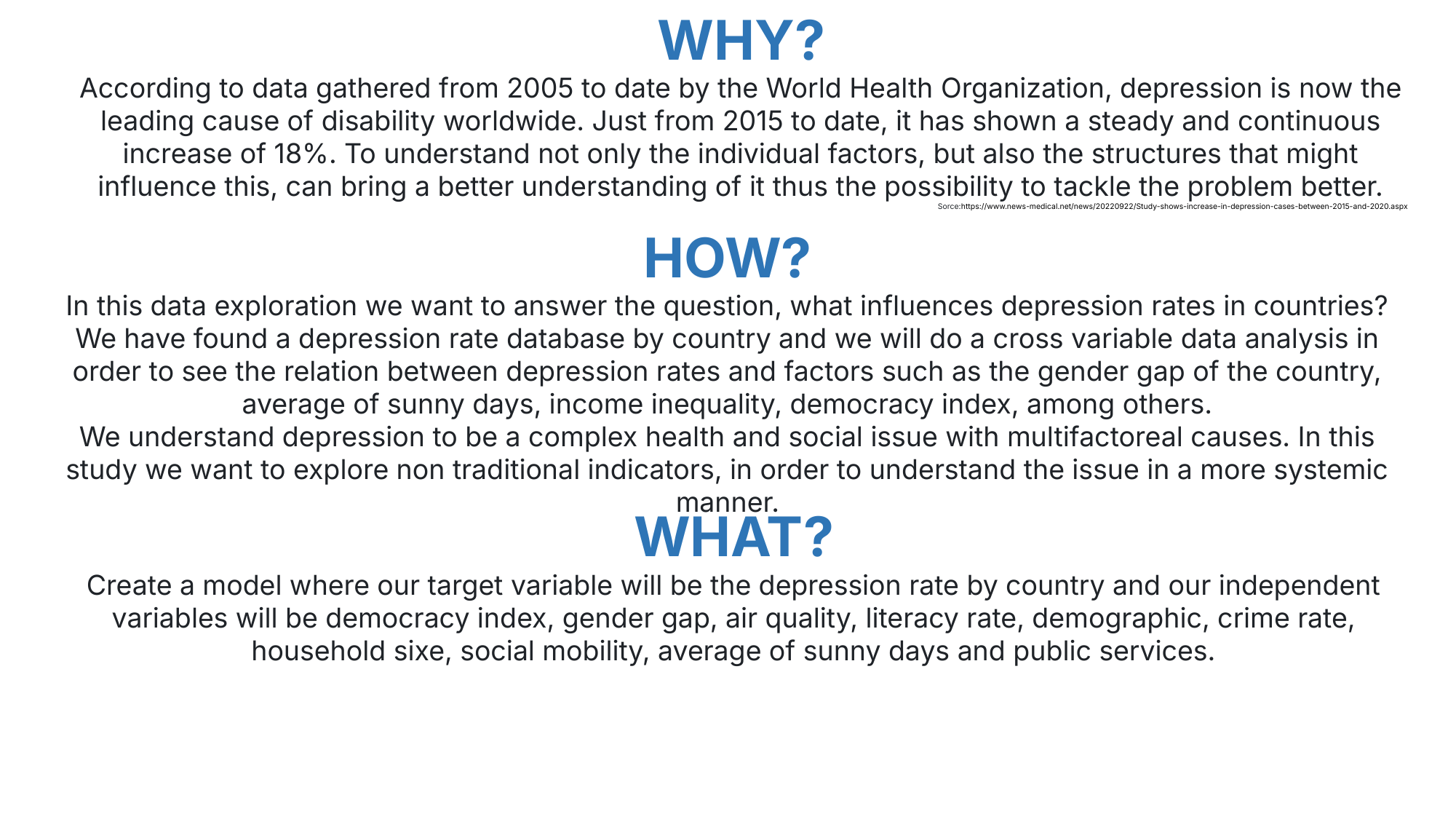

WHY?
According to data gathered from 2005 to date by the World Health Organization, depression is now the leading cause of disability worldwide. Just from 2015 to date, it has shown a steady and continuous increase of 18%. To understand not only the individual factors, but also the structures that might influence this, can bring a better understanding of it thus the possibility to tackle the problem better.
Sorce:https://www.news-medical.net/news/20220922/Study-shows-increase-in-depression-cases-between-2015-and-2020.aspx

HOW?
In this data exploration we want to answer the question, what influences depression rates in countries?
We have found a depression rate database by country and we will do a cross variable data analysis in order to see the relation between depression rates and factors such as the gender gap of the country, average of sunny days, income inequality, democracy index, among others.
We understand depression to be a complex health and social issue with multifactoreal causes. In this study we want to explore non traditional indicators, in order to understand the issue in a more systemic manner.

WHAT?
Create a model where our target variable will be the depression rate by country and our independent variables will be democracy index, gender gap, air quality, literacy rate, demographic, crime rate, household sixe, social mobility, average of sunny days and public services.